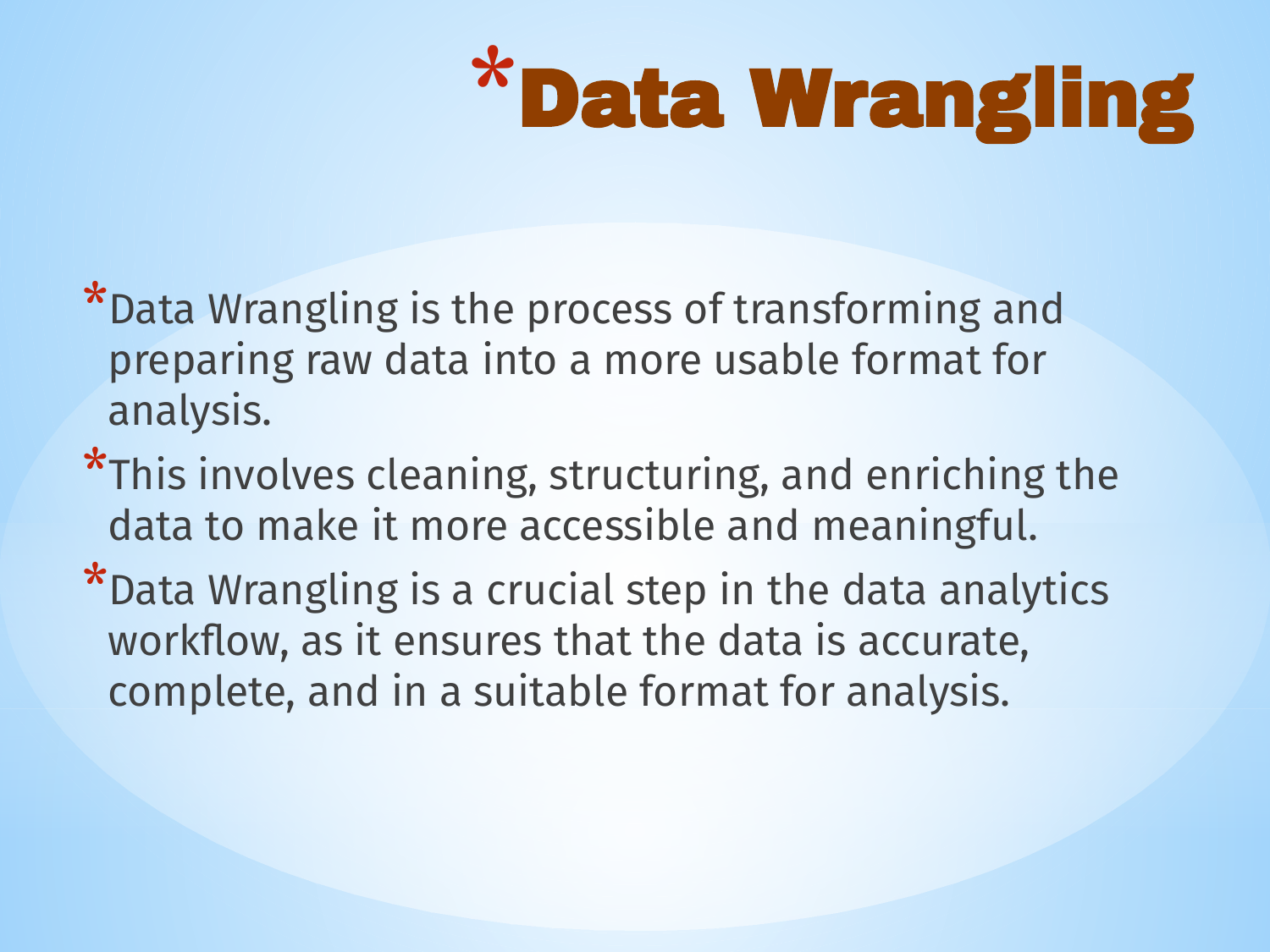

# Data Wrangling
Data Wrangling is the process of transforming and preparing raw data into a more usable format for analysis.
This involves cleaning, structuring, and enriching the data to make it more accessible and meaningful.
Data Wrangling is a crucial step in the data analytics workflow, as it ensures that the data is accurate, complete, and in a suitable format for analysis.